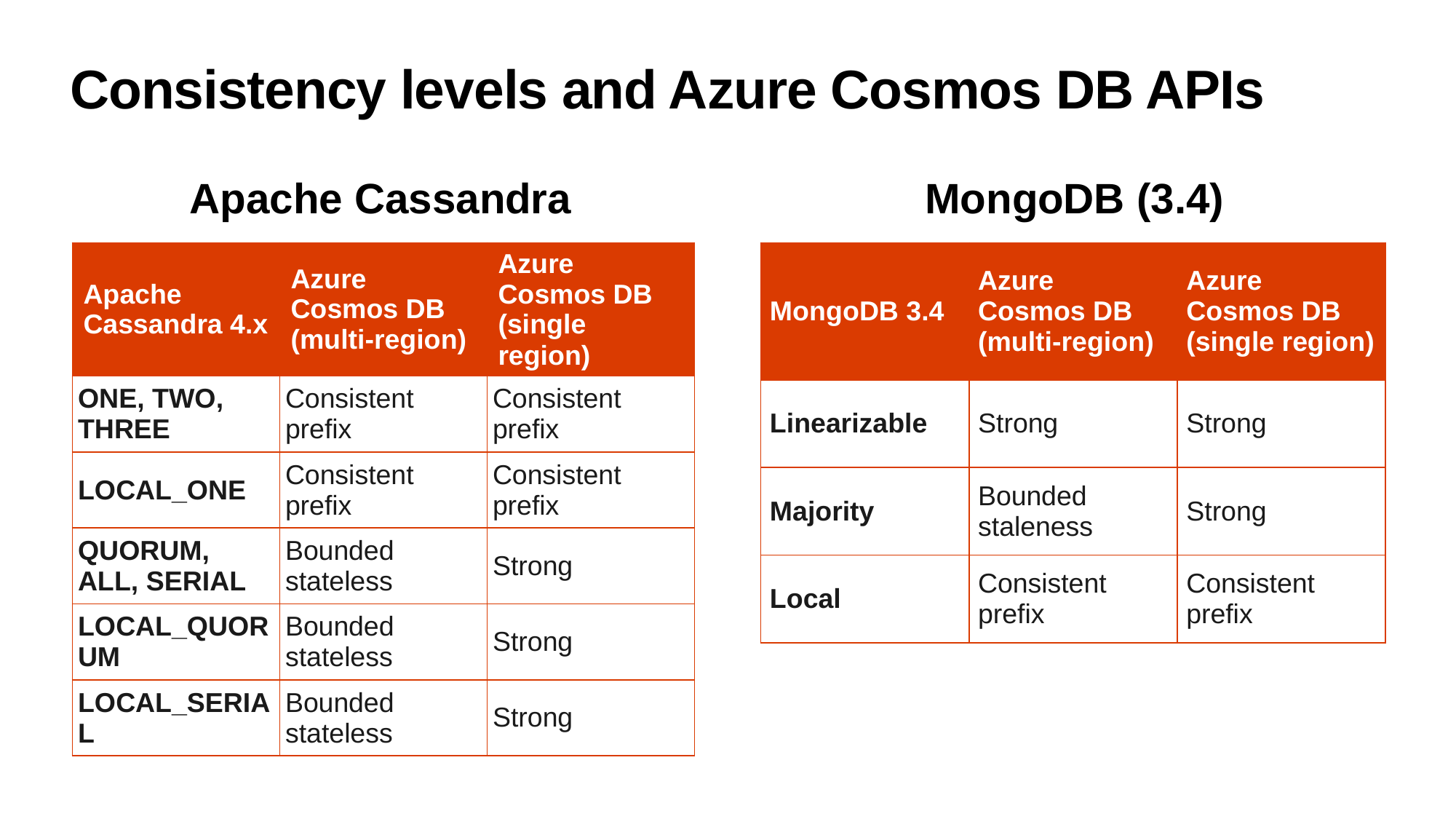

# Consistency levels and Azure Cosmos DB APIs
Apache Cassandra
MongoDB (3.4)
| MongoDB 3.4 | Azure Cosmos DB (multi-region) | Azure Cosmos DB (single region) |
| --- | --- | --- |
| Linearizable | Strong | Strong |
| Majority | Bounded staleness | Strong |
| Local | Consistent prefix | Consistent prefix |
| Apache Cassandra 4.x | Azure Cosmos DB (multi-region) | Azure Cosmos DB (single region) |
| --- | --- | --- |
| ONE, TWO, THREE | Consistent prefix | Consistent prefix |
| LOCAL\_ONE | Consistent prefix | Consistent prefix |
| QUORUM, ALL, SERIAL | Bounded stateless | Strong |
| LOCAL\_QUORUM | Bounded stateless | Strong |
| LOCAL\_SERIAL | Bounded stateless | Strong |